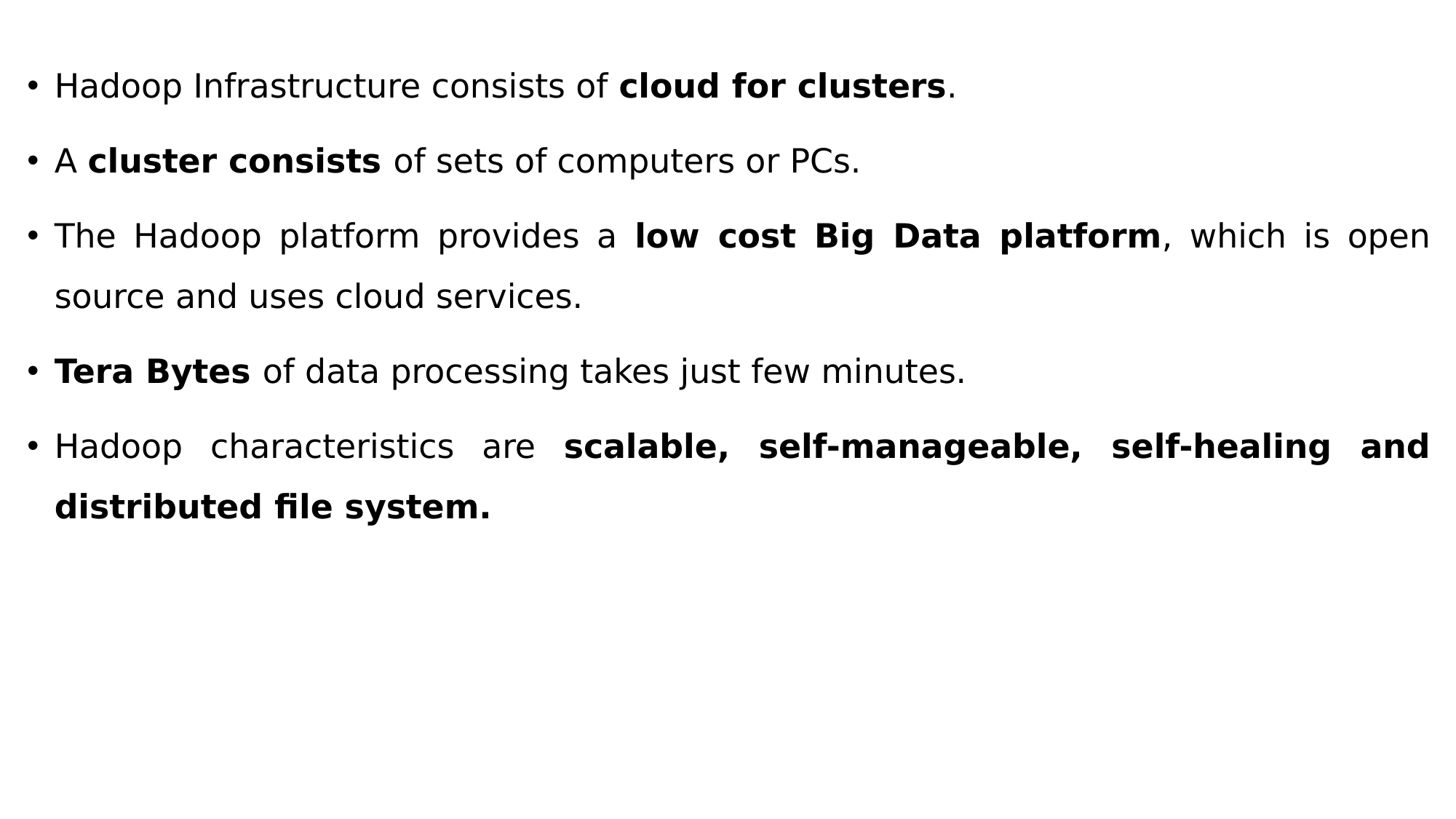

Hadoop Infrastructure consists of cloud for clusters.
A cluster consists of sets of computers or PCs.
The Hadoop platform provides a low cost Big Data platform, which is open source and uses cloud services.
Tera Bytes of data processing takes just few minutes.
Hadoop characteristics are scalable, self-manageable, self-healing and distributed file system.